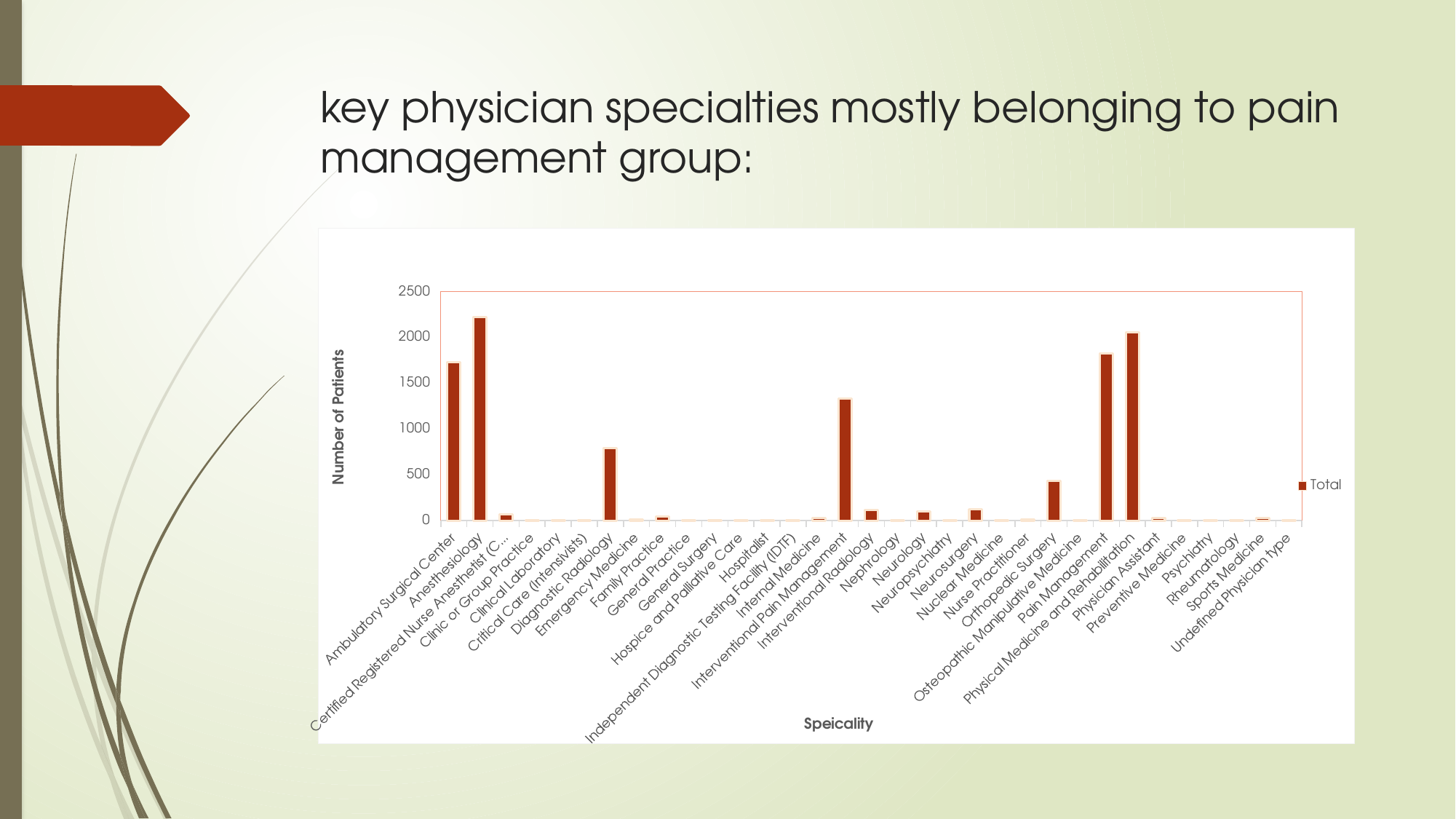

# key physician specialties mostly belonging to pain management group:

### Chart

| Category | Total |
|---|---|
| Ambulatory Surgical Center | 1729.0 |
| Anesthesiology | 2225.0 |
| Certified Registered Nurse Anesthetist (CRNA) | 65.0 |
| Clinic or Group Practice | 1.0 |
| Clinical Laboratory | 2.0 |
| Critical Care (Intensivists) | 1.0 |
| Diagnostic Radiology | 788.0 |
| Emergency Medicine | 13.0 |
| Family Practice | 46.0 |
| General Practice | 6.0 |
| General Surgery | 5.0 |
| Hospice and Palliative Care | 1.0 |
| Hospitalist | 2.0 |
| Independent Diagnostic Testing Facility (IDTF) | 1.0 |
| Internal Medicine | 25.0 |
| Interventional Pain Management | 1333.0 |
| Interventional Radiology | 118.0 |
| Nephrology | 1.0 |
| Neurology | 97.0 |
| Neuropsychiatry | 1.0 |
| Neurosurgery | 123.0 |
| Nuclear Medicine | 2.0 |
| Nurse Practitioner | 12.0 |
| Orthopedic Surgery | 434.0 |
| Osteopathic Manipulative Medicine | 5.0 |
| Pain Management | 1825.0 |
| Physical Medicine and Rehabilitation | 2053.0 |
| Physician Assistant | 25.0 |
| Preventive Medicine | 1.0 |
| Psychiatry | 3.0 |
| Rheumatology | 7.0 |
| Sports Medicine | 26.0 |
| Undefined Physician type | 3.0 |